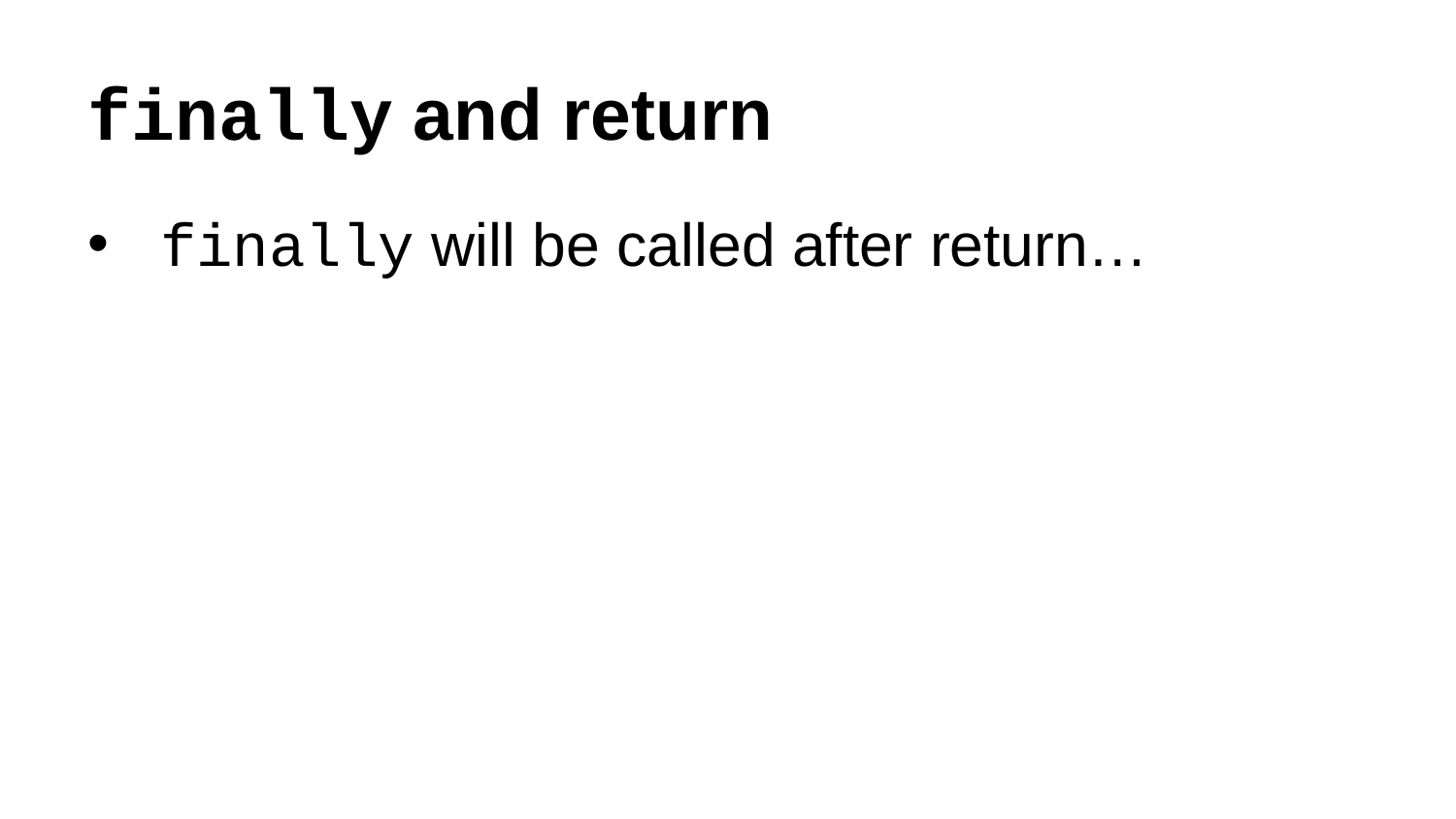

# finally and return
finally will be called after return…